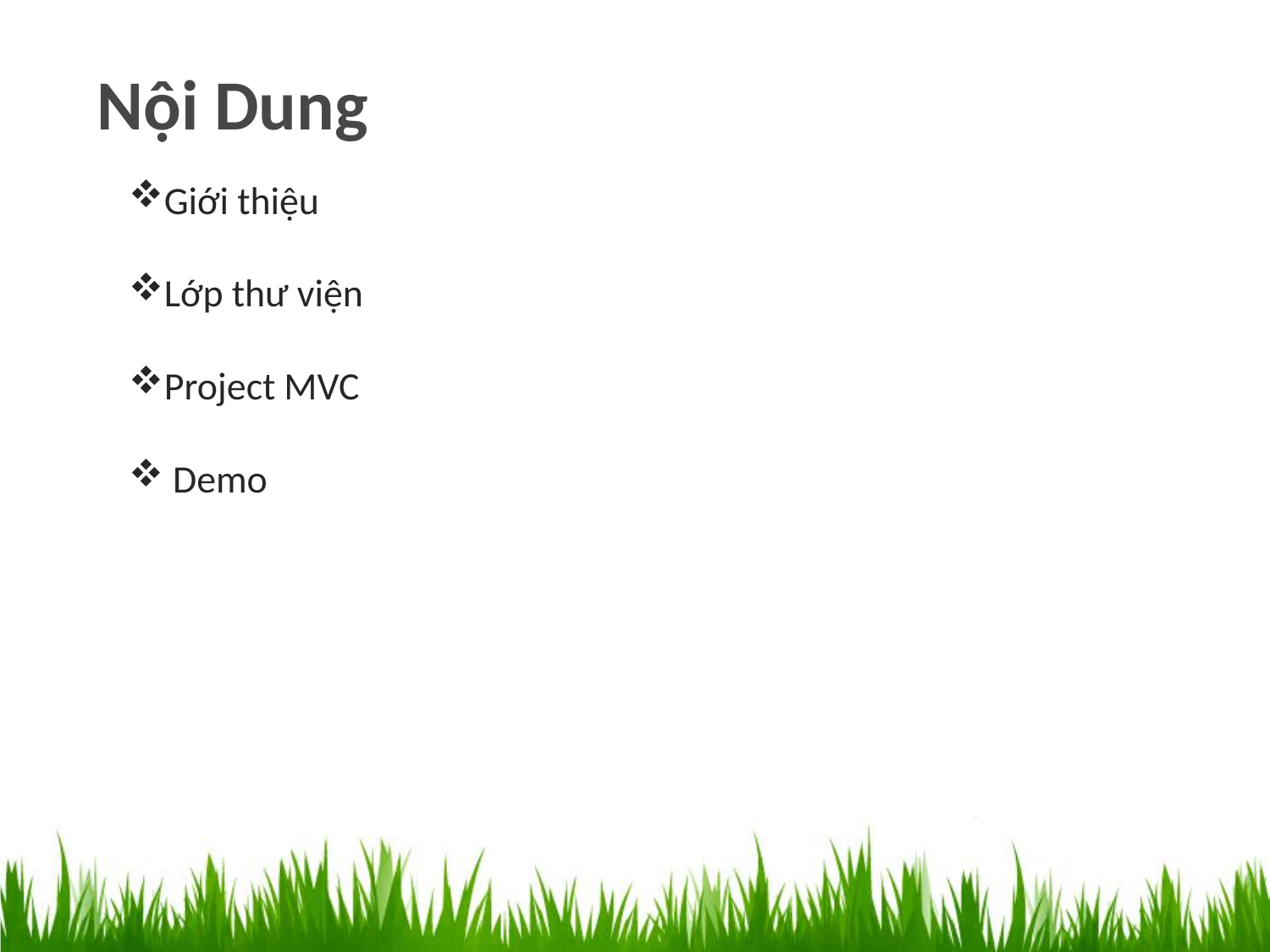

Nội Dung
Giới thiệu

Lớp thư viện

Project MVC

 Demo